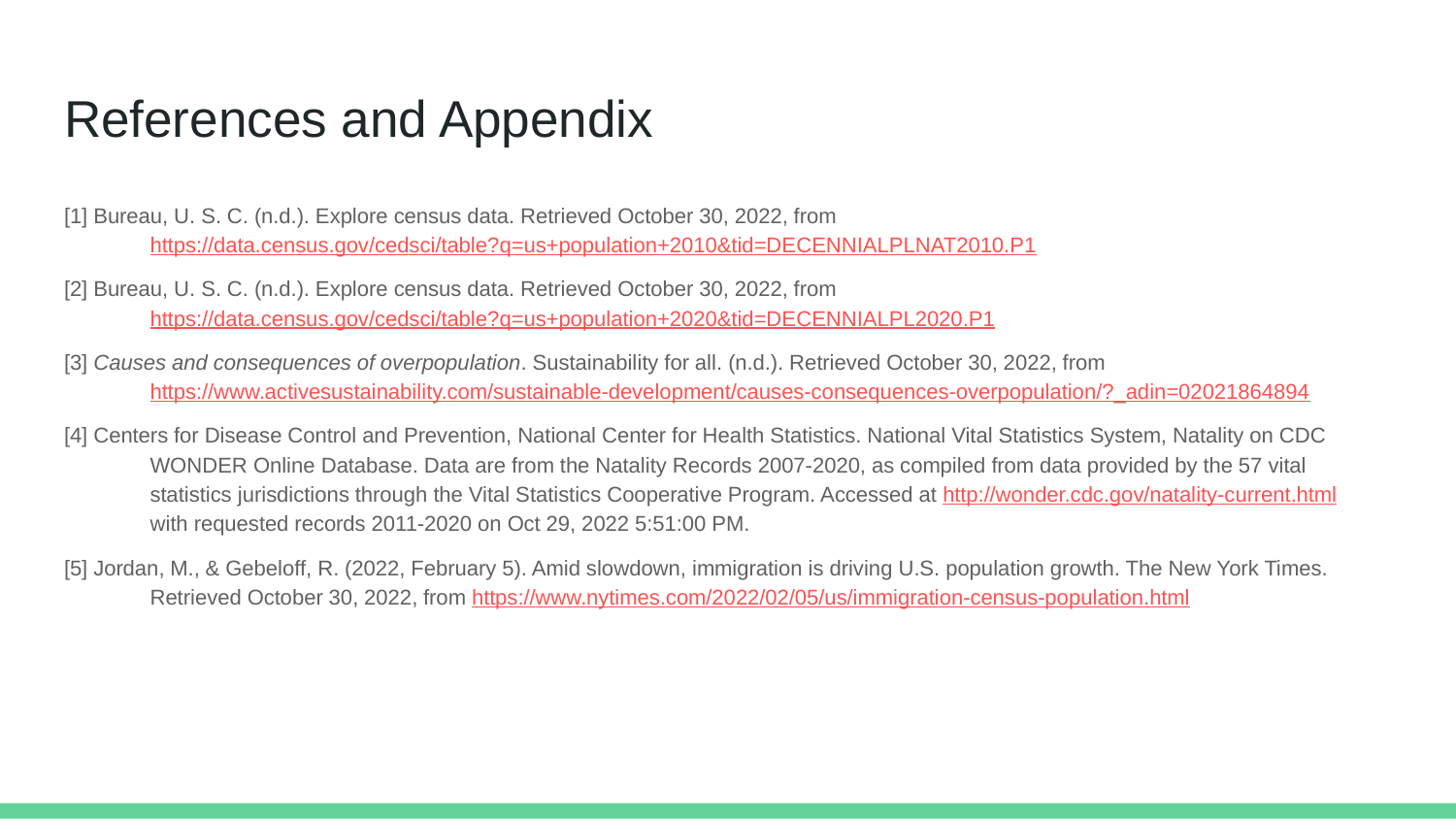

# References and Appendix
[1] Bureau, U. S. C. (n.d.). Explore census data. Retrieved October 30, 2022, from
	https://data.census.gov/cedsci/table?q=us+population+2010&tid=DECENNIALPLNAT2010.P1
[2] Bureau, U. S. C. (n.d.). Explore census data. Retrieved October 30, 2022, from
	https://data.census.gov/cedsci/table?q=us+population+2020&tid=DECENNIALPL2020.P1
[3] Causes and consequences of overpopulation. Sustainability for all. (n.d.). Retrieved October 30, 2022, from
	https://www.activesustainability.com/sustainable-development/causes-consequences-overpopulation/?_adin=02021864894
[4] Centers for Disease Control and Prevention, National Center for Health Statistics. National Vital Statistics System, Natality on CDC
	WONDER Online Database. Data are from the Natality Records 2007-2020, as compiled from data provided by the 57 vital
	statistics jurisdictions through the Vital Statistics Cooperative Program. Accessed at http://wonder.cdc.gov/natality-current.html
	with requested records 2011-2020 on Oct 29, 2022 5:51:00 PM.
[5] Jordan, M., & Gebeloff, R. (2022, February 5). Amid slowdown, immigration is driving U.S. population growth. The New York Times.
	Retrieved October 30, 2022, from https://www.nytimes.com/2022/02/05/us/immigration-census-population.html